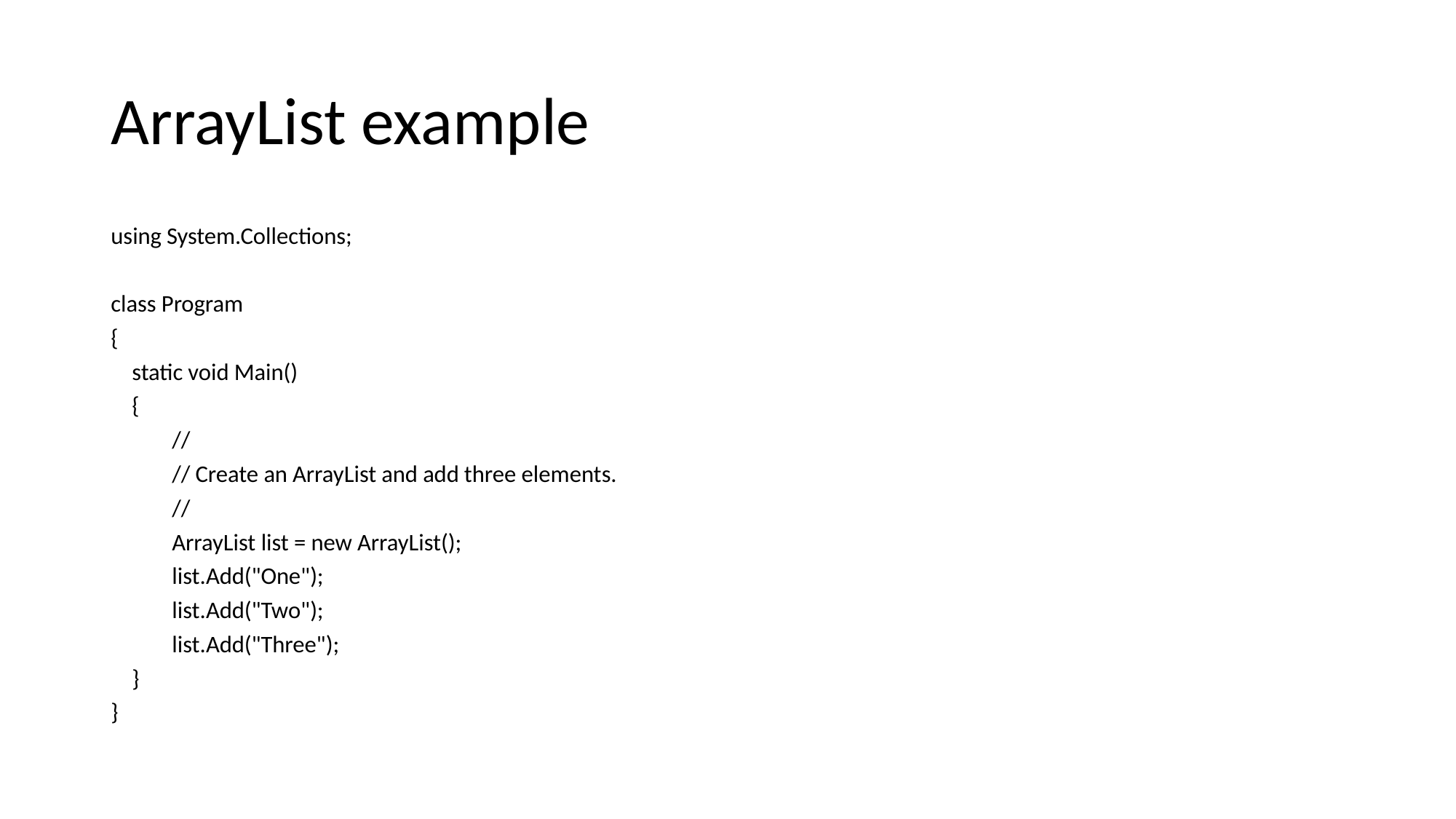

# ArrayList example
using System.Collections;

class Program
{
    static void Main()
    {
	//
	// Create an ArrayList and add three elements.
	//
	ArrayList list = new ArrayList();
	list.Add("One");
	list.Add("Two");
	list.Add("Three");
    }
}